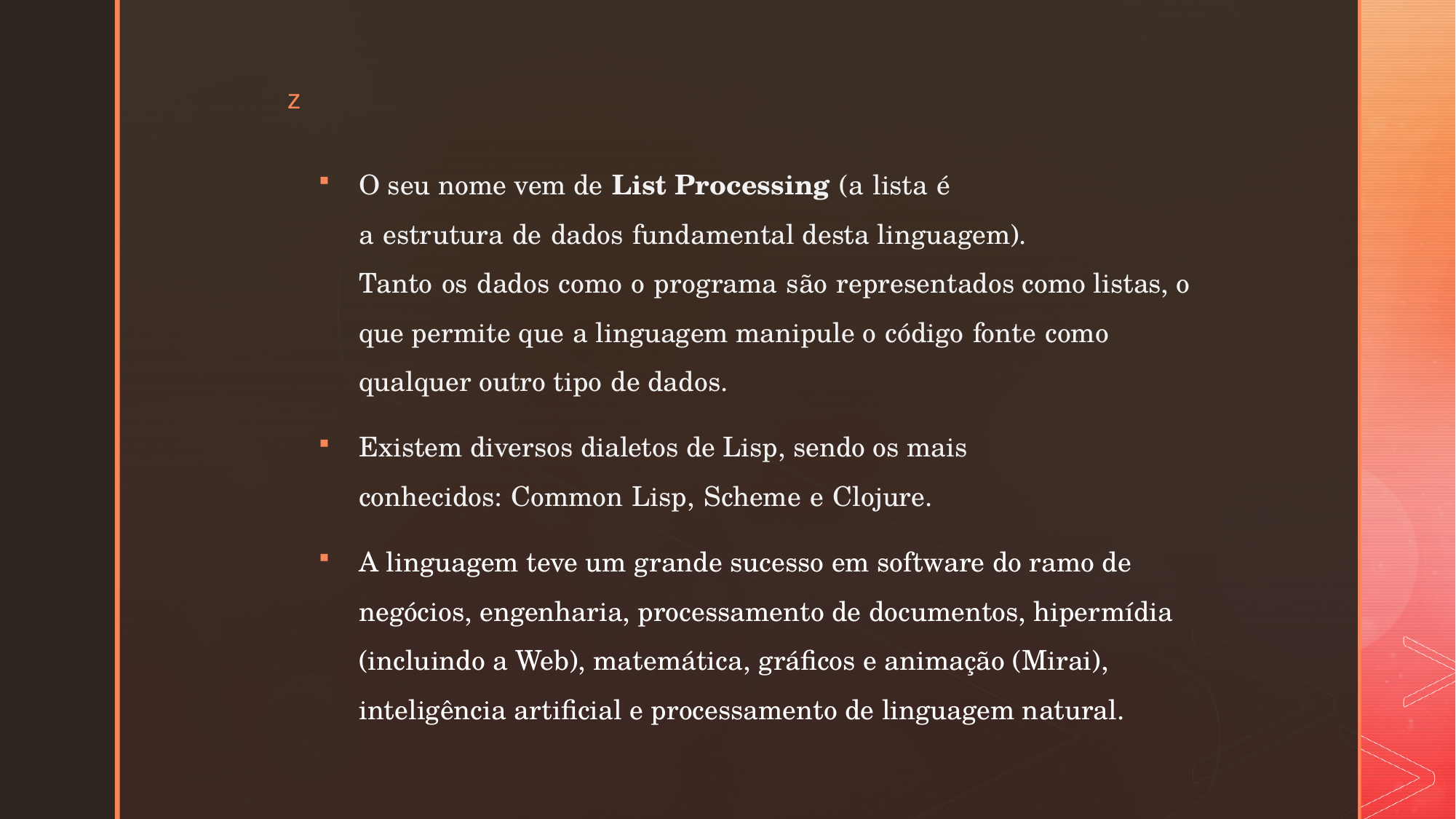

O seu nome vem de List Processing (a lista é a estrutura de dados fundamental desta linguagem). Tanto os dados como o programa são representados como listas, o que permite que a linguagem manipule o código fonte como qualquer outro tipo de dados.
Existem diversos dialetos de Lisp, sendo os mais conhecidos: Common Lisp, Scheme e Clojure.
A linguagem teve um grande sucesso em software do ramo de negócios, engenharia, processamento de documentos, hipermídia (incluindo a Web), matemática, gráficos e animação (Mirai), inteligência artificial e processamento de linguagem natural.